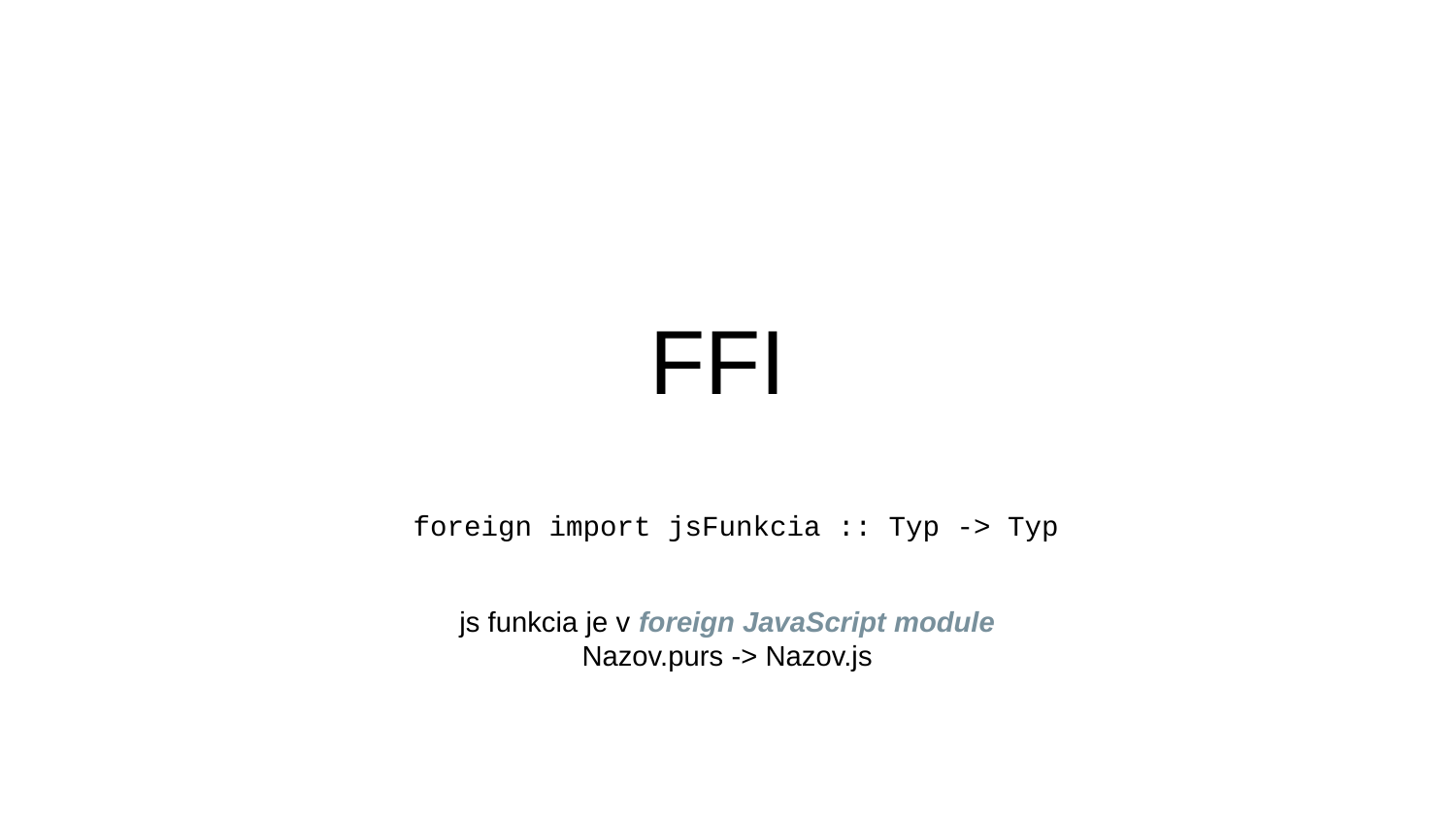

# FFI
foreign import jsFunkcia :: Typ -> Typ
js funkcia je v foreign JavaScript module
Nazov.purs -> Nazov.js